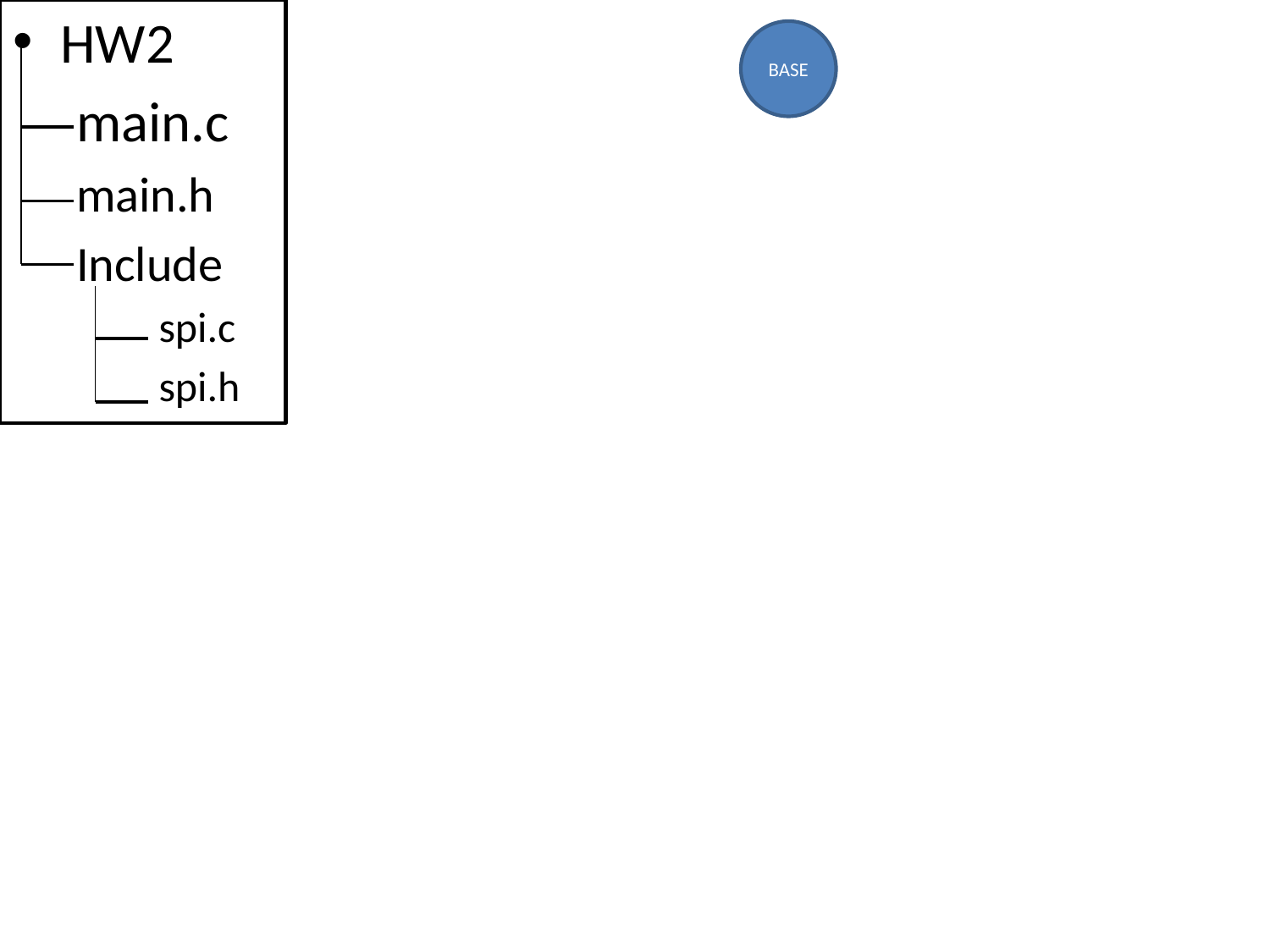

HW2
     main.c
main.h
Include
  spi.c
  spi.h

BASE